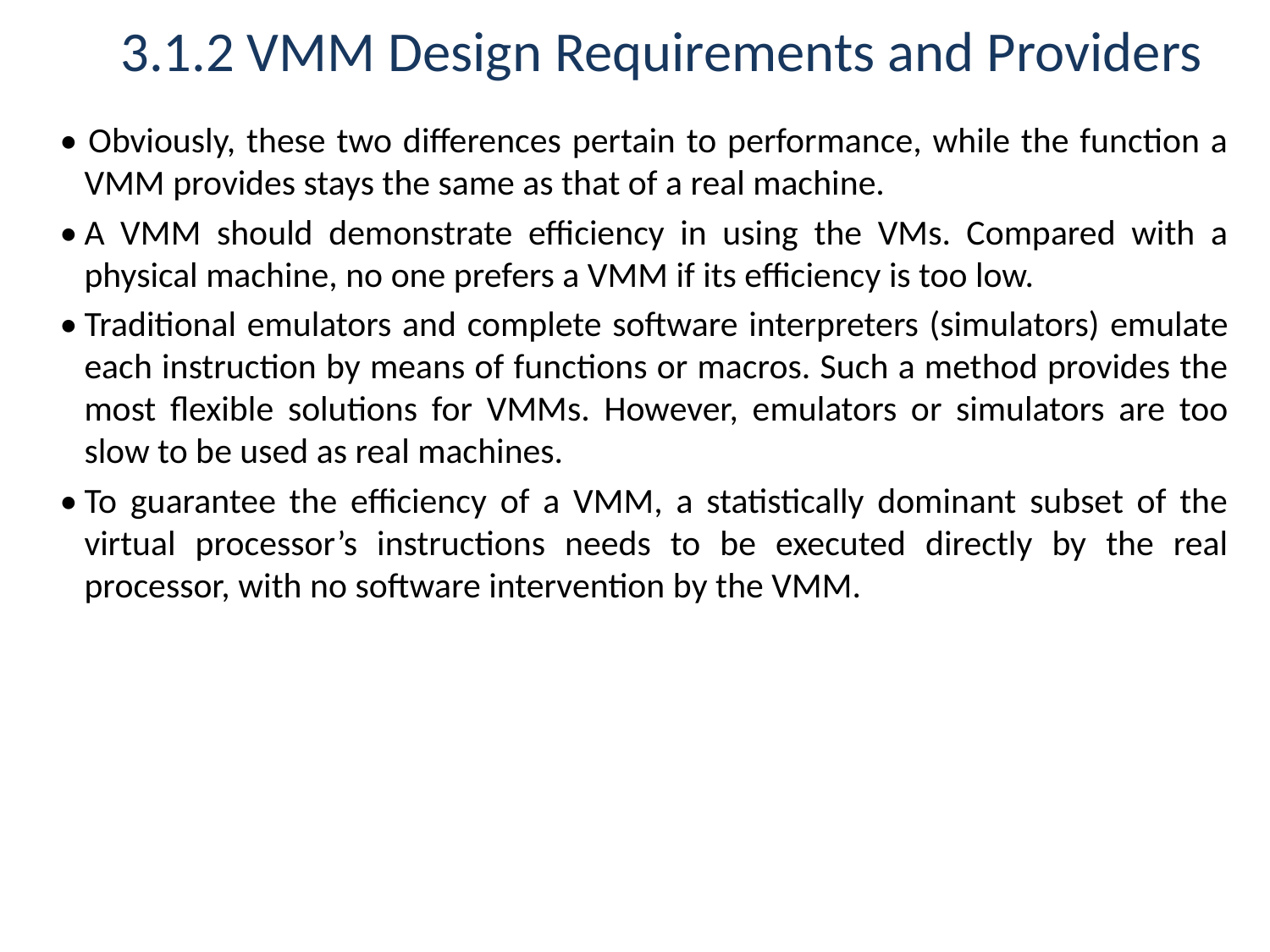

# 3.1.2 VMM Design Requirements and Providers
• Obviously, these two differences pertain to performance, while the function a VMM provides stays the same as that of a real machine.
•	A VMM should demonstrate efficiency in using the VMs. Compared with a physical machine, no one prefers a VMM if its efficiency is too low.
•	Traditional emulators and complete software interpreters (simulators) emulate each instruction by means of functions or macros. Such a method provides the most flexible solutions for VMMs. However, emulators or simulators are too slow to be used as real machines.
•	To guarantee the efficiency of a VMM, a statistically dominant subset of the virtual processor’s instructions needs to be executed directly by the real processor, with no software intervention by the VMM.